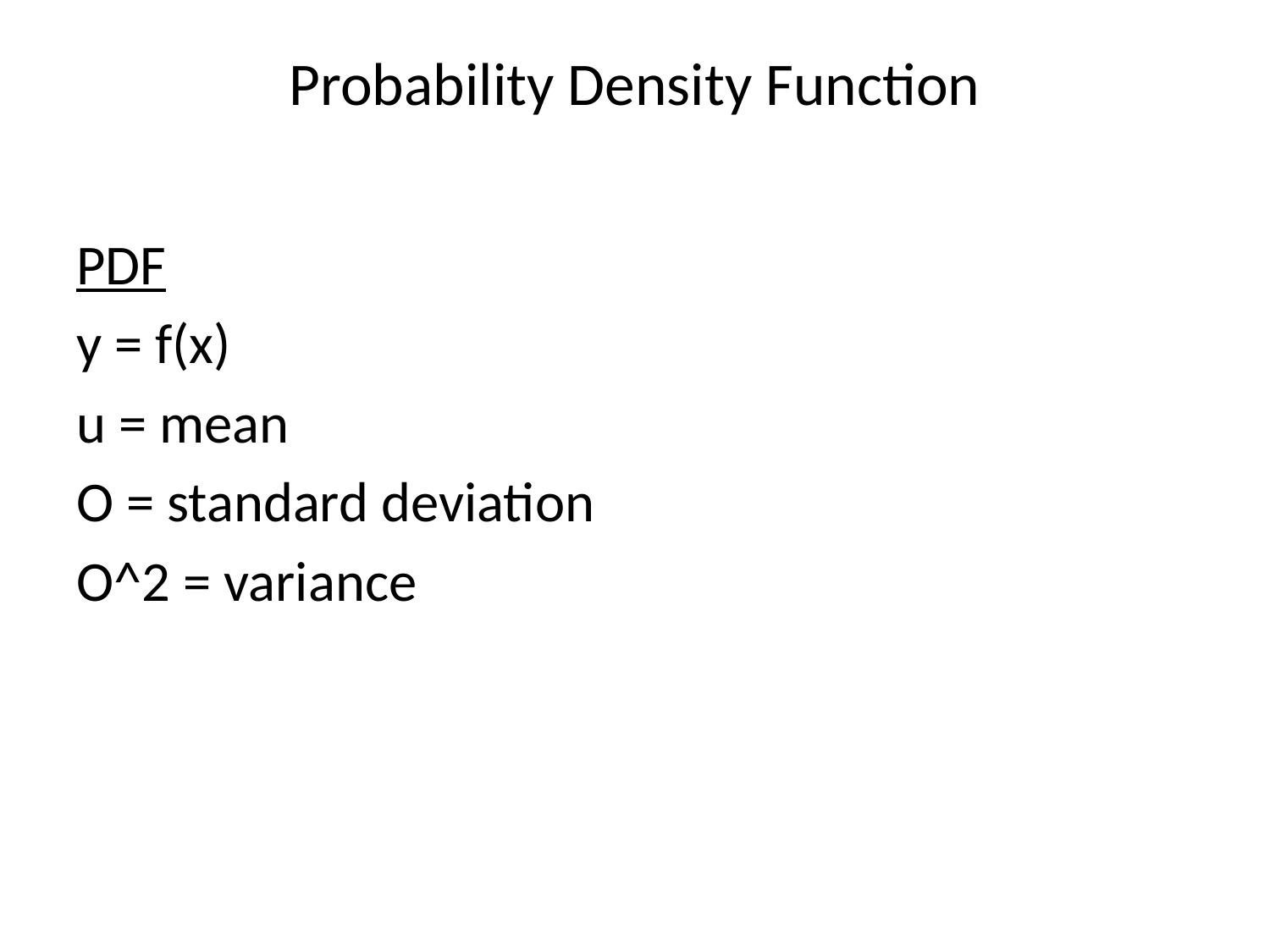

# Probability Density Function
PDF
y = f(x)
u = mean
O = standard deviation
O^2 = variance